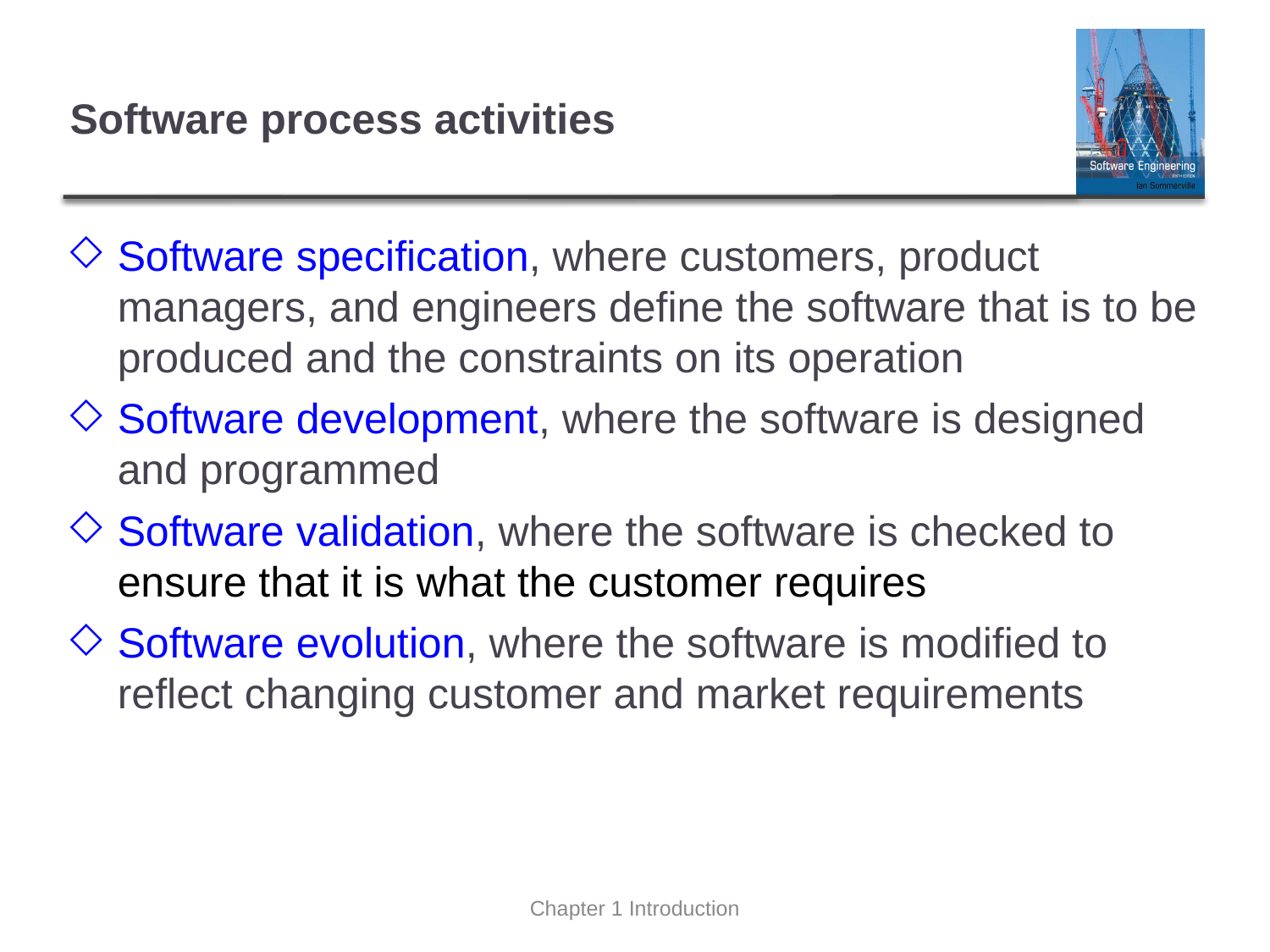

# Software process activities
Software specification, where customers, product managers, and engineers define the software that is to be produced and the constraints on its operation
Software development, where the software is designed and programmed
Software validation, where the software is checked to ensure that it is what the customer requires
Software evolution, where the software is modified to reflect changing customer and market requirements
22
Chapter 1 Introduction